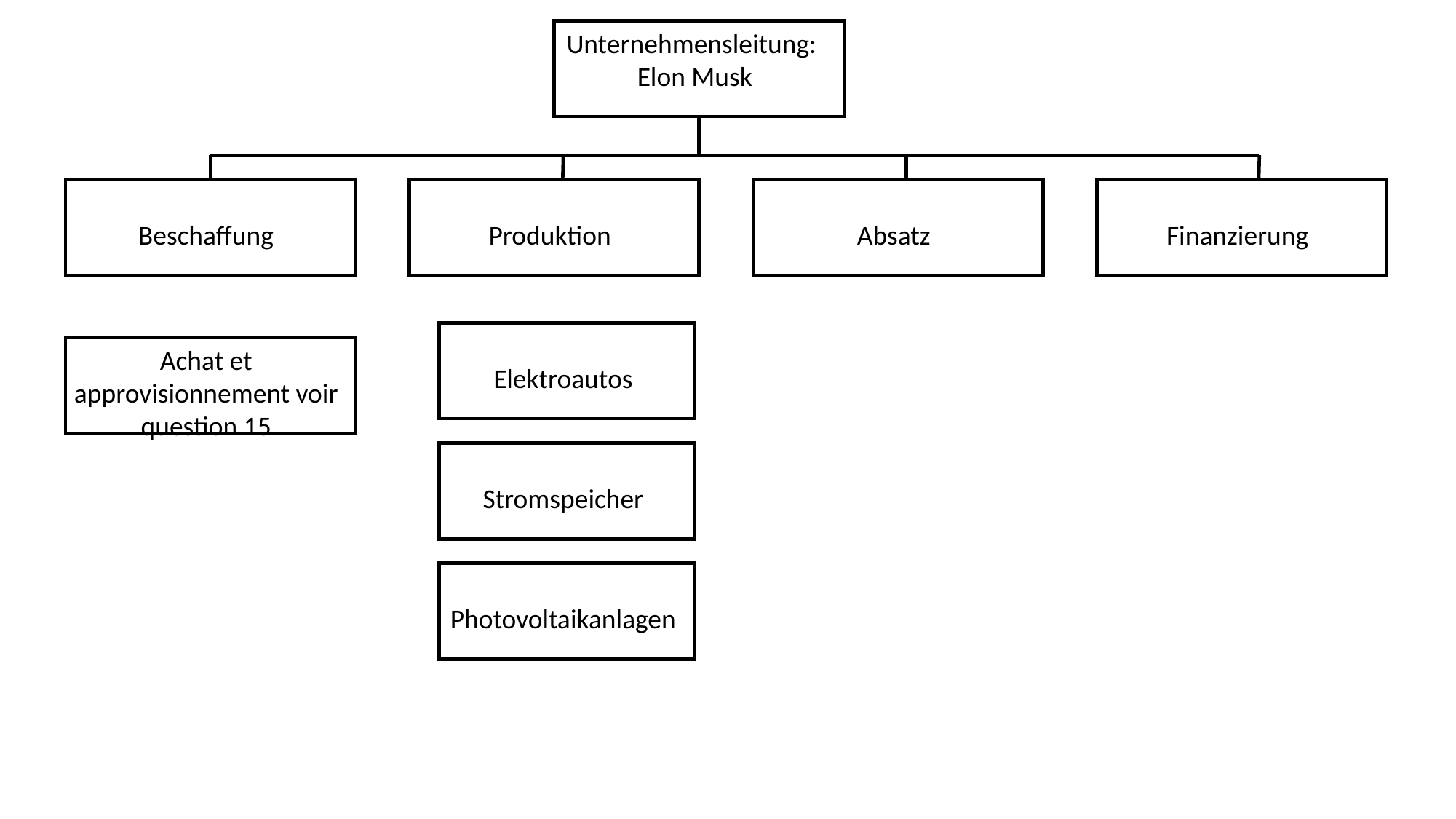

Unternehmensleitung:
Elon Musk

Beschaffung

Produktion

Absatz

Finanzierung

Elektroautos

Achat et approvisionnement voir question 15

Stromspeicher

Photovoltaikanlagen